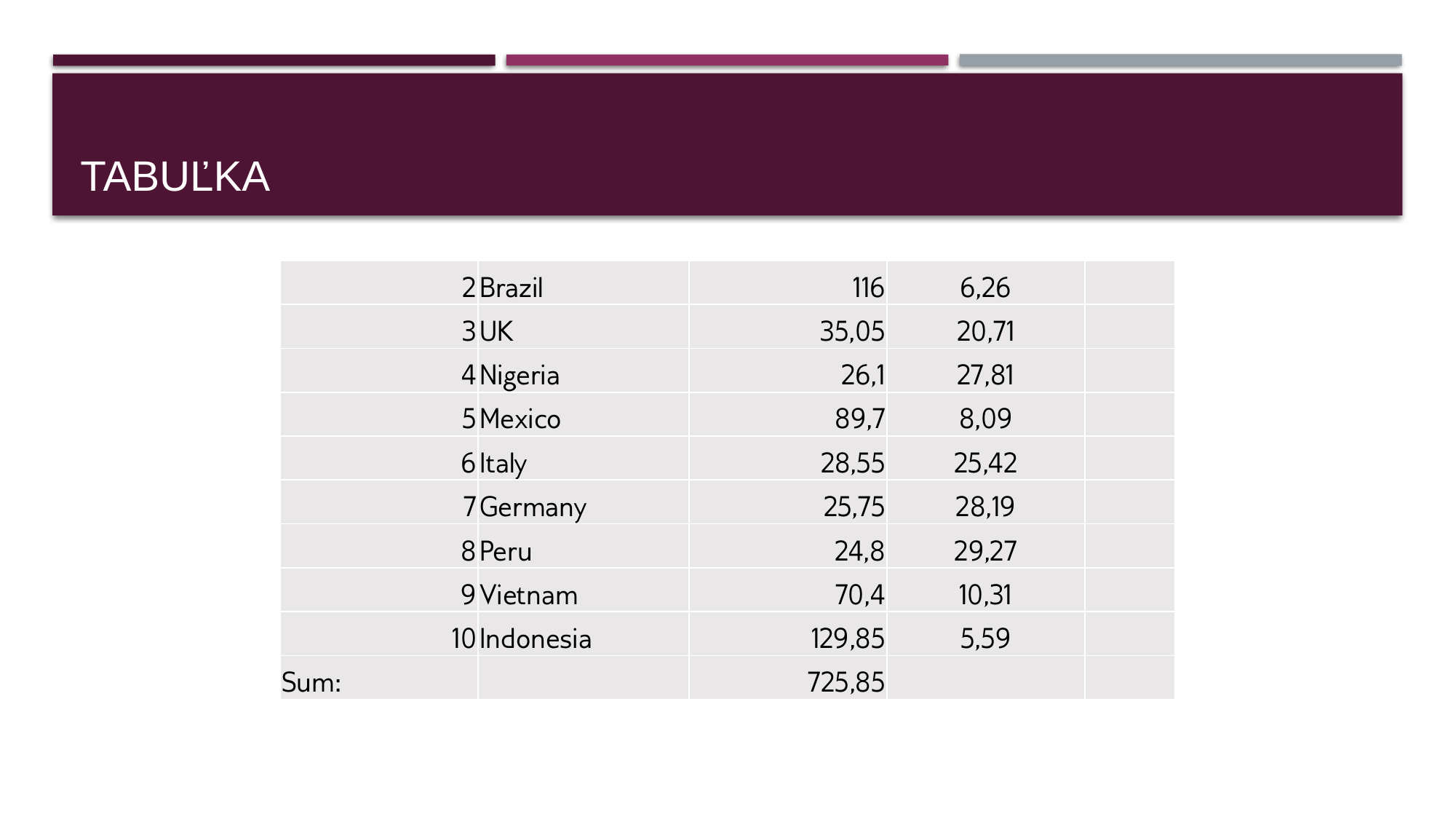

# TAbuĽka
| 2 | Brazil | 116 | 6,26 |  |
| --- | --- | --- | --- | --- |
| 3 | UK | 35,05 | 20,71 |  |
| 4 | Nigeria | 26,1 | 27,81 |  |
| 5 | Mexico | 89,7 | 8,09 |  |
| 6 | Italy | 28,55 | 25,42 |  |
| 7 | Germany | 25,75 | 28,19 |  |
| 8 | Peru | 24,8 | 29,27 |  |
| 9 | Vietnam | 70,4 | 10,31 |  |
| 10 | Indonesia | 129,85 | 5,59 |  |
| Sum: |  | 725,85 |  |  |